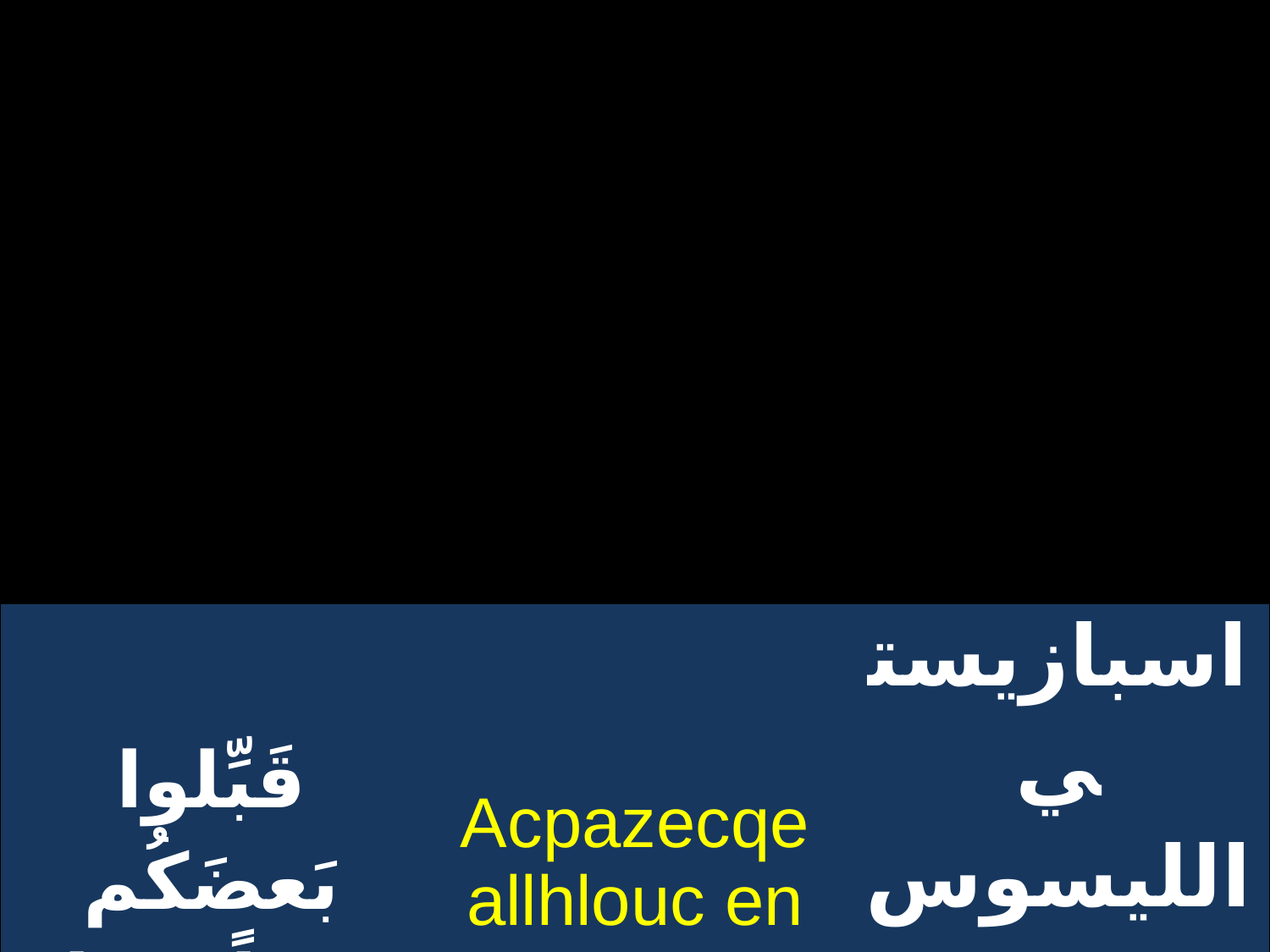

| قَبِّلوا بَعضَكُم بَعضاً بقبلةٍ مقدسة | Acpazecqe allhlouc en Vilhmatic `agi`w | اسبازيستي الليسوس ان فليماتي اجيو |
| --- | --- | --- |